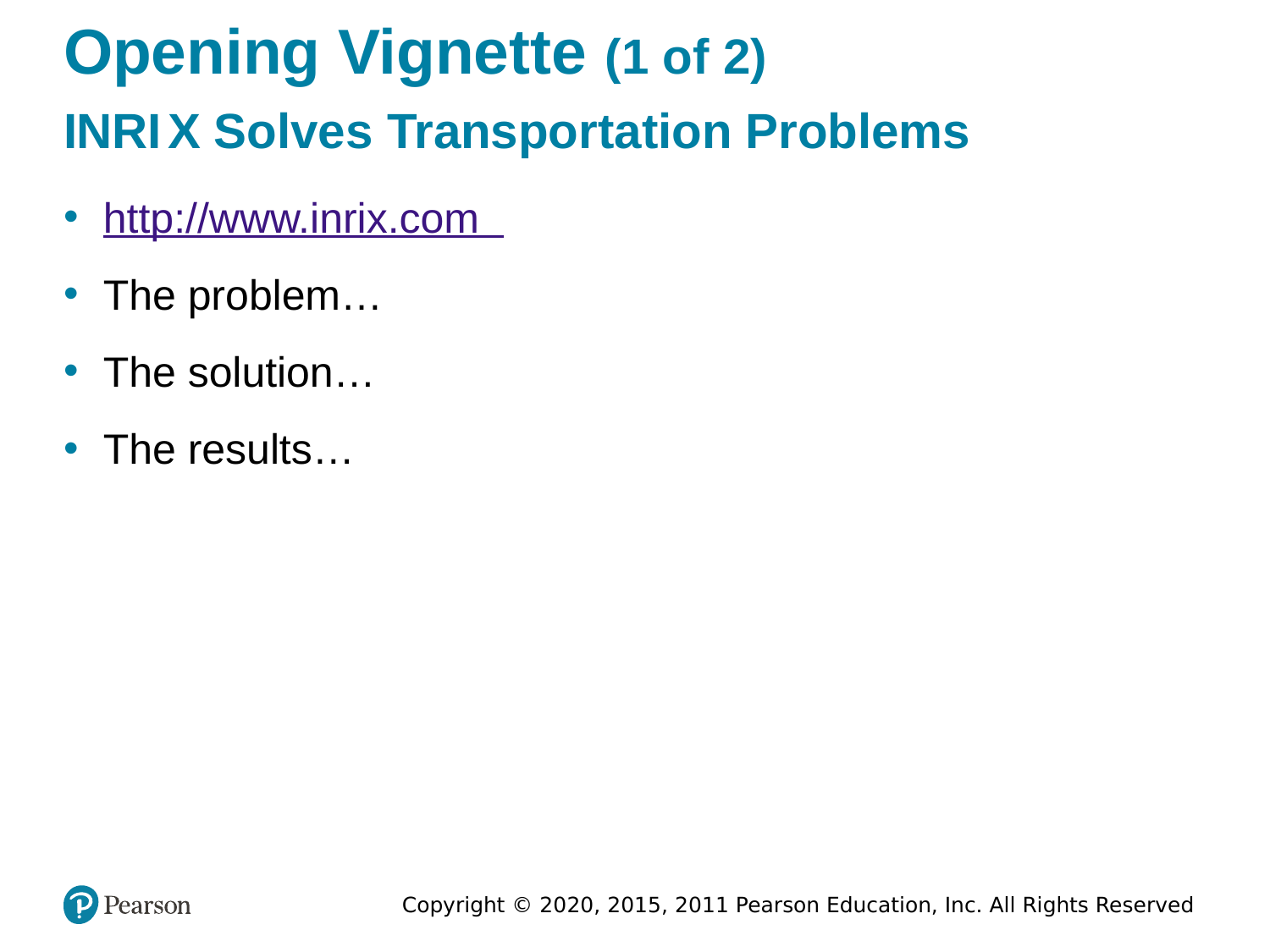

# Opening Vignette (1 of 2)
I N R I X Solves Transportation Problems
http://www.inrix.com
The problem…
The solution…
The results…